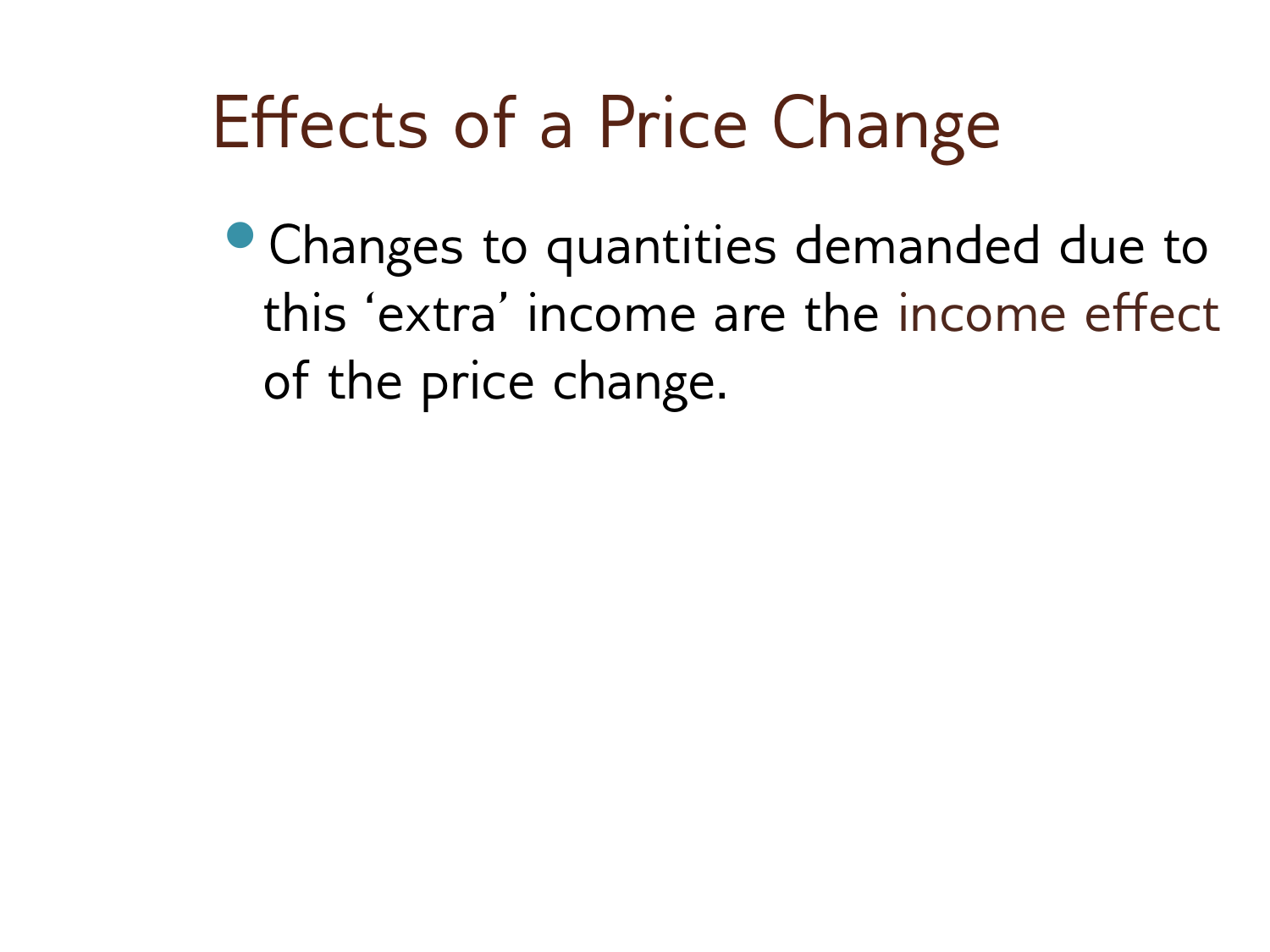

# Effects of a Price Change
Changes to quantities demanded due to this ‘extra’ income are the income effect of the price change.